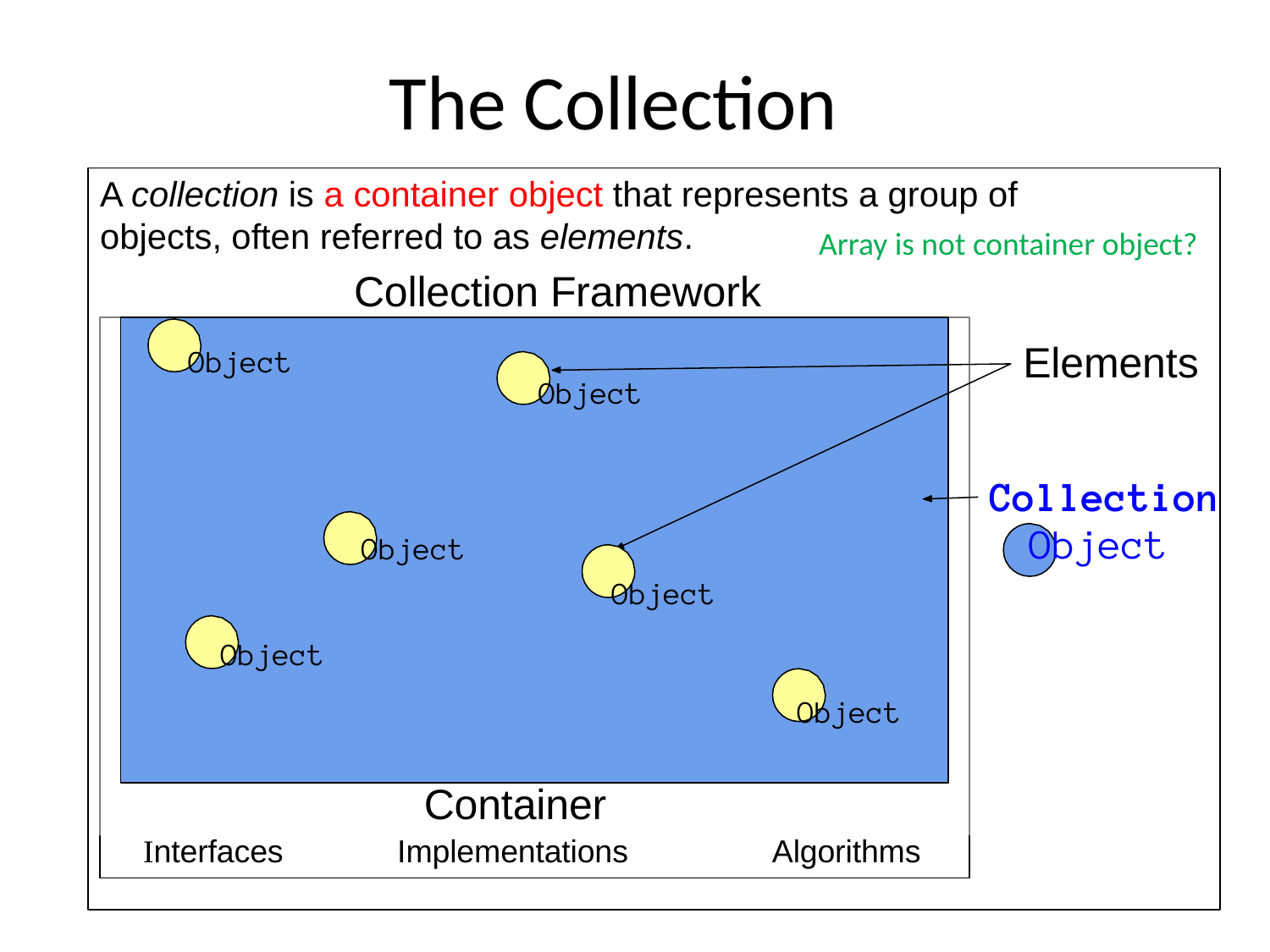

# The Collection
A collection is a container object that represents a group of objects, often referred to as elements.
		Collection Framework

Array is not container object?

Elements
Object

Object
Collection

Object

Object

Object

Object

Object

Container
Interfaces	Implementations	              Algorithms